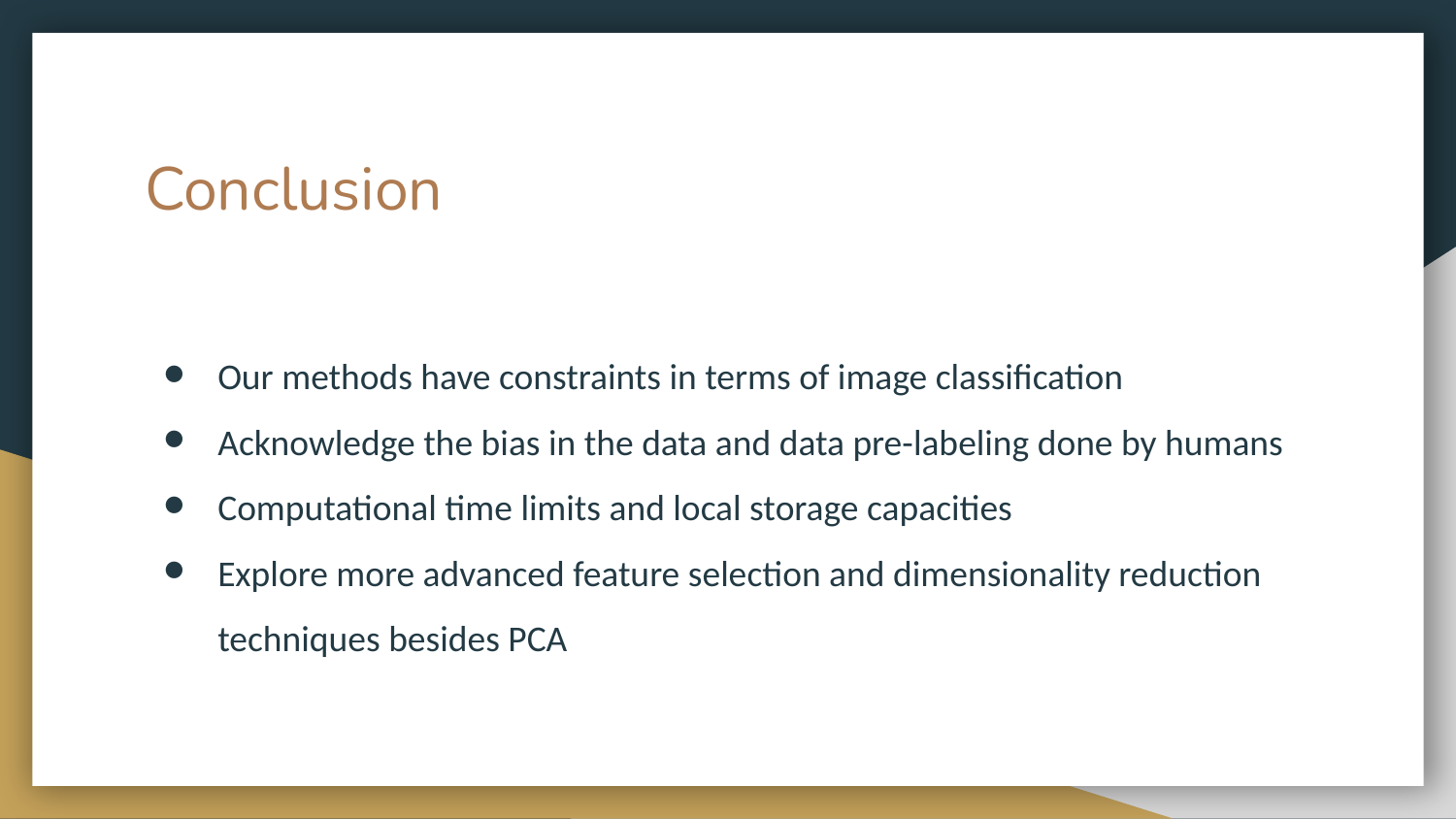

# Conclusion
Our methods have constraints in terms of image classification
Acknowledge the bias in the data and data pre-labeling done by humans
Computational time limits and local storage capacities
Explore more advanced feature selection and dimensionality reduction techniques besides PCA